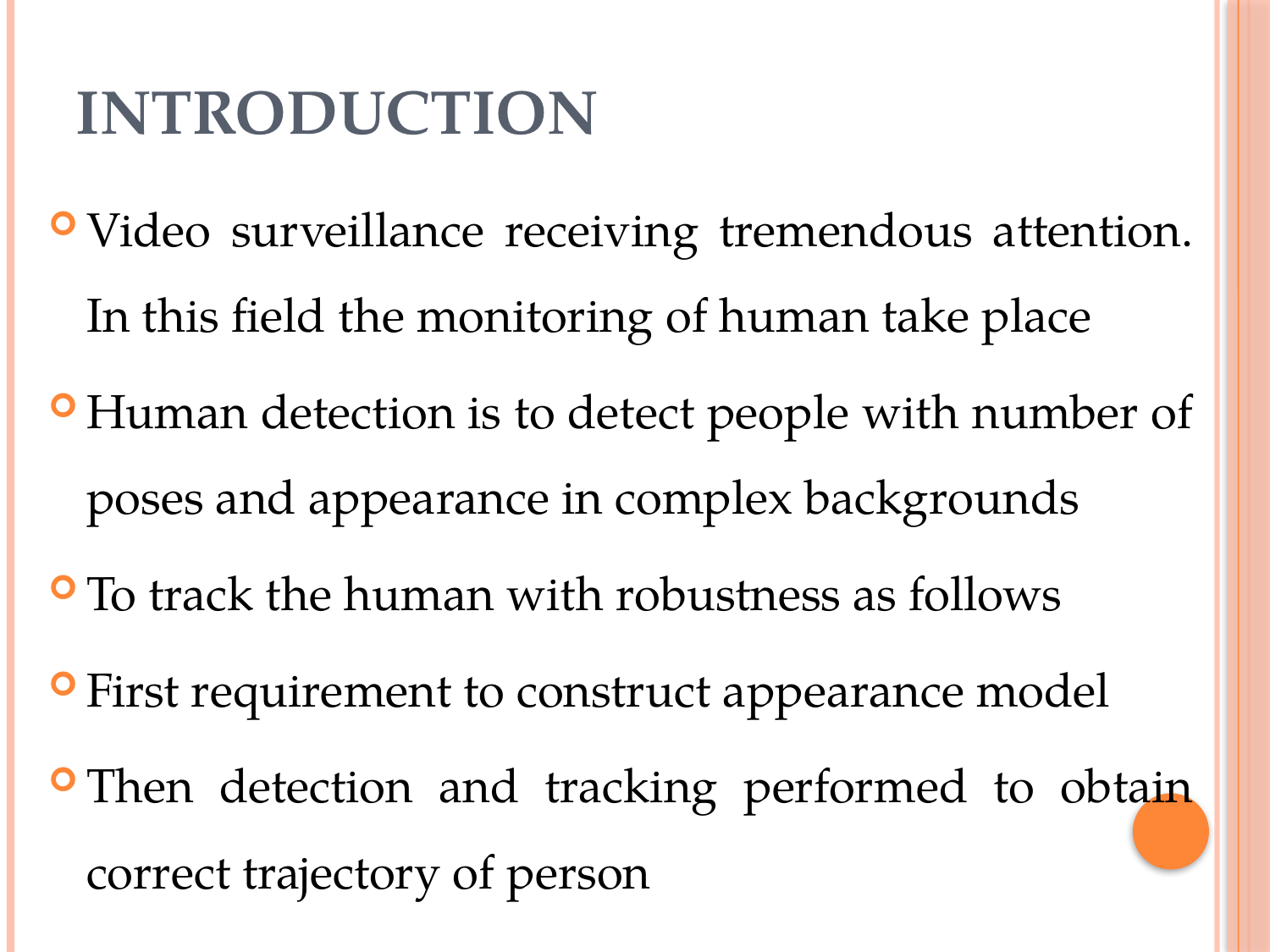

# INTRODUCTION
Video surveillance receiving tremendous attention. In this field the monitoring of human take place
Human detection is to detect people with number of poses and appearance in complex backgrounds
To track the human with robustness as follows
First requirement to construct appearance model
Then detection and tracking performed to obtain correct trajectory of person